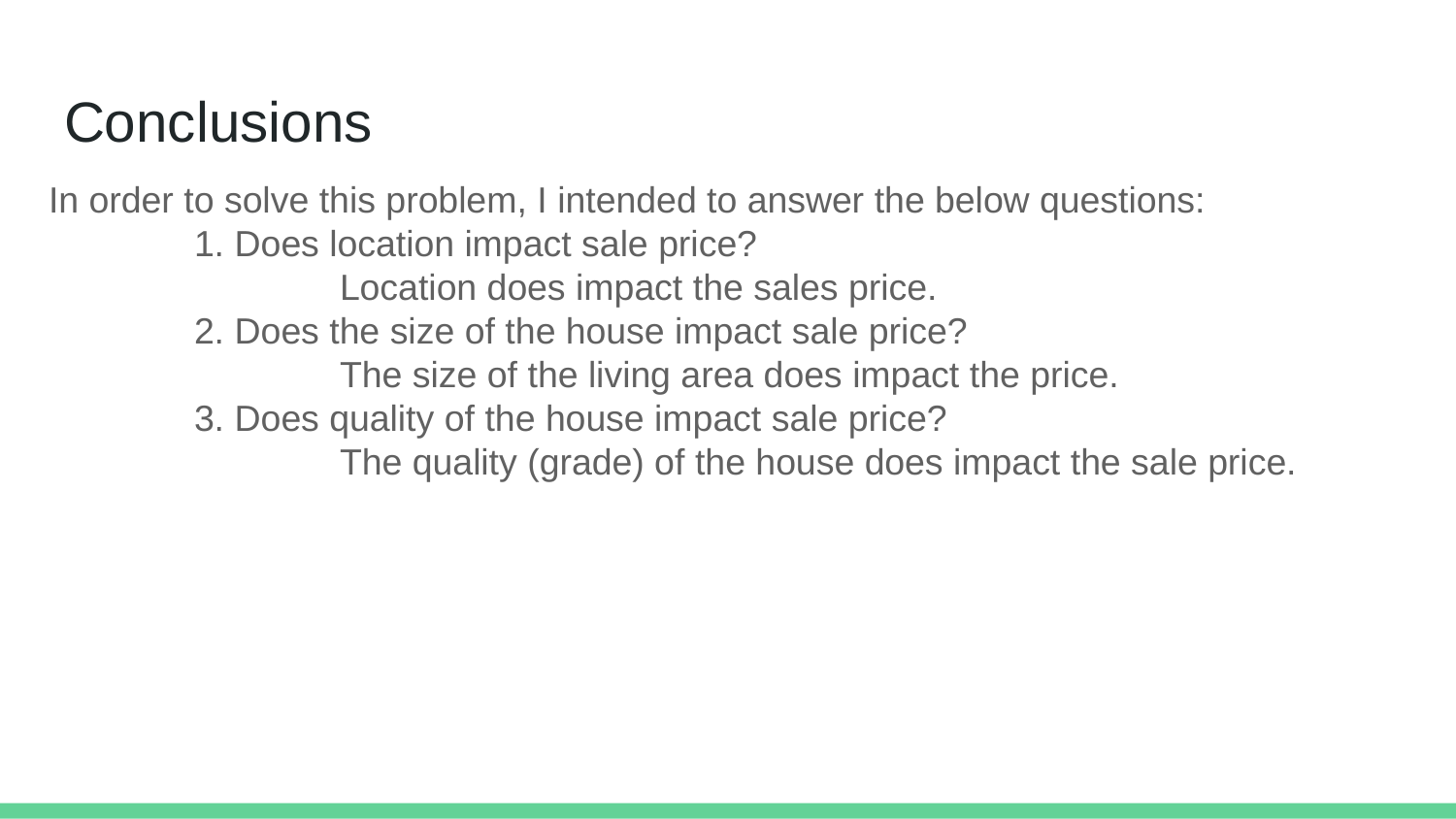

# Conclusions
In order to solve this problem, I intended to answer the below questions:
	1. Does location impact sale price?
		Location does impact the sales price.
	2. Does the size of the house impact sale price?
		The size of the living area does impact the price.
	3. Does quality of the house impact sale price?
		The quality (grade) of the house does impact the sale price.